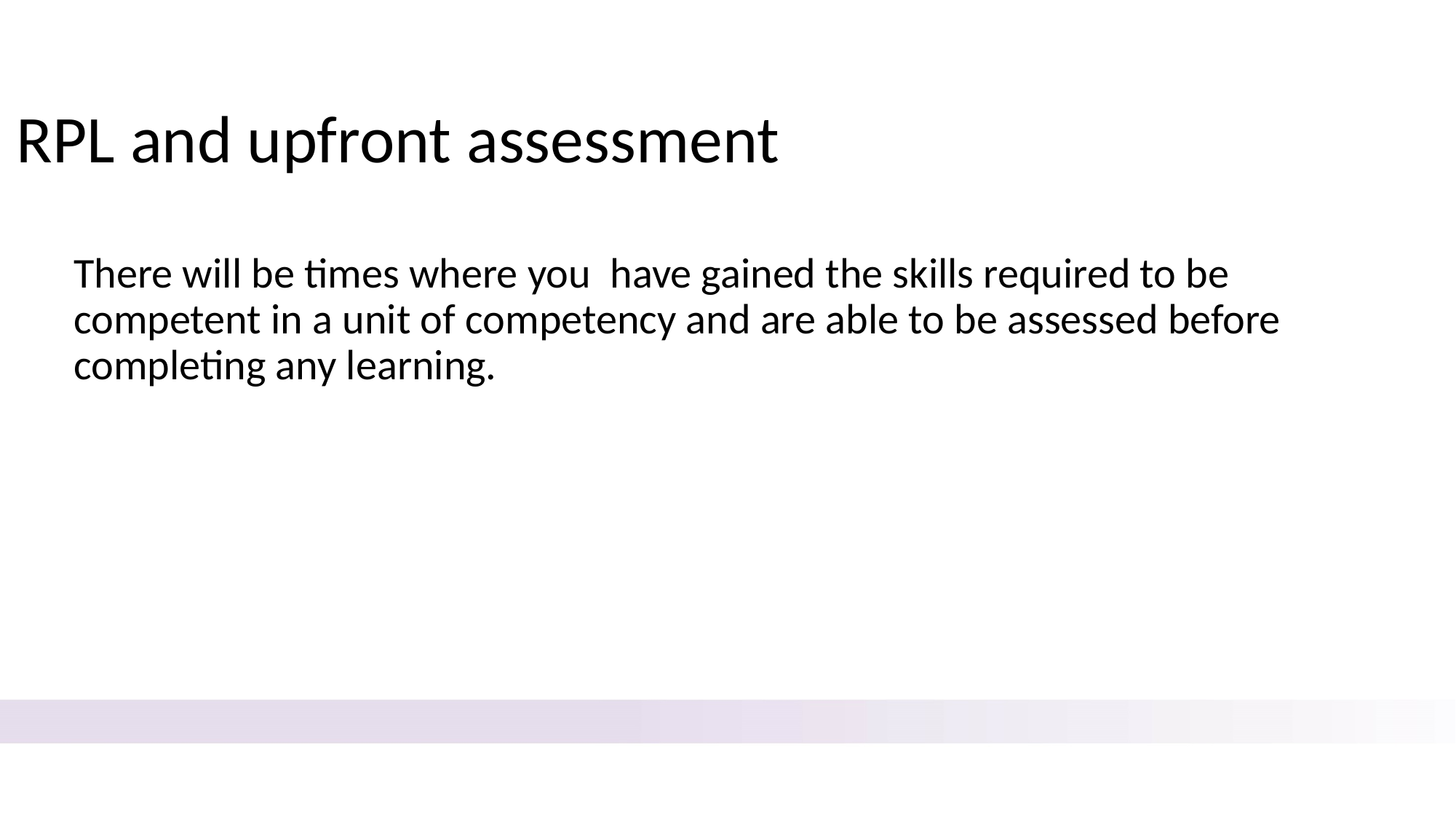

# RPL and upfront assessment
There will be times where you  have gained the skills required to be competent in a unit of competency and are able to be assessed before completing any learning.